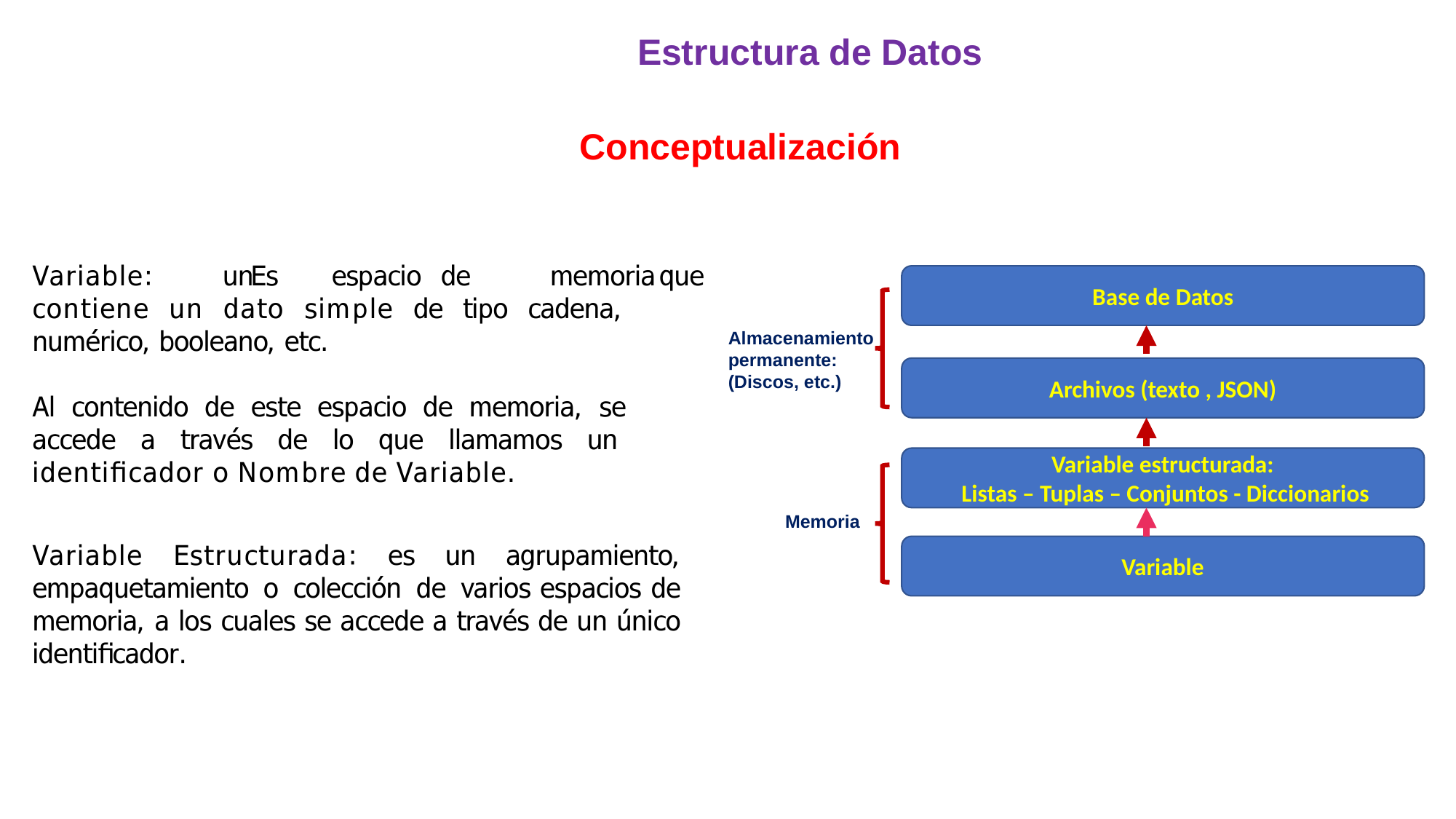

Estructura de Datos

Conceptualización
Variable:	Es
un	espacio	de	memoria	que
Base de Datos
contiene un dato simple de tipo cadena,  numérico, booleano, etc.

Al contenido de este espacio de memoria, se  accede a través de lo que llamamos un  identificador o Nombre de Variable.

Almacenamiento permanente: (Discos, etc.)
Archivos (texto , JSON)
Variable estructurada:
 Listas – Tuplas – Conjuntos - Diccionarios

Memoria
Variable Estructurada: es un agrupamiento, empaquetamiento o colección de varios espacios de memoria, a los cuales se accede a través de un único identificador.
Variable